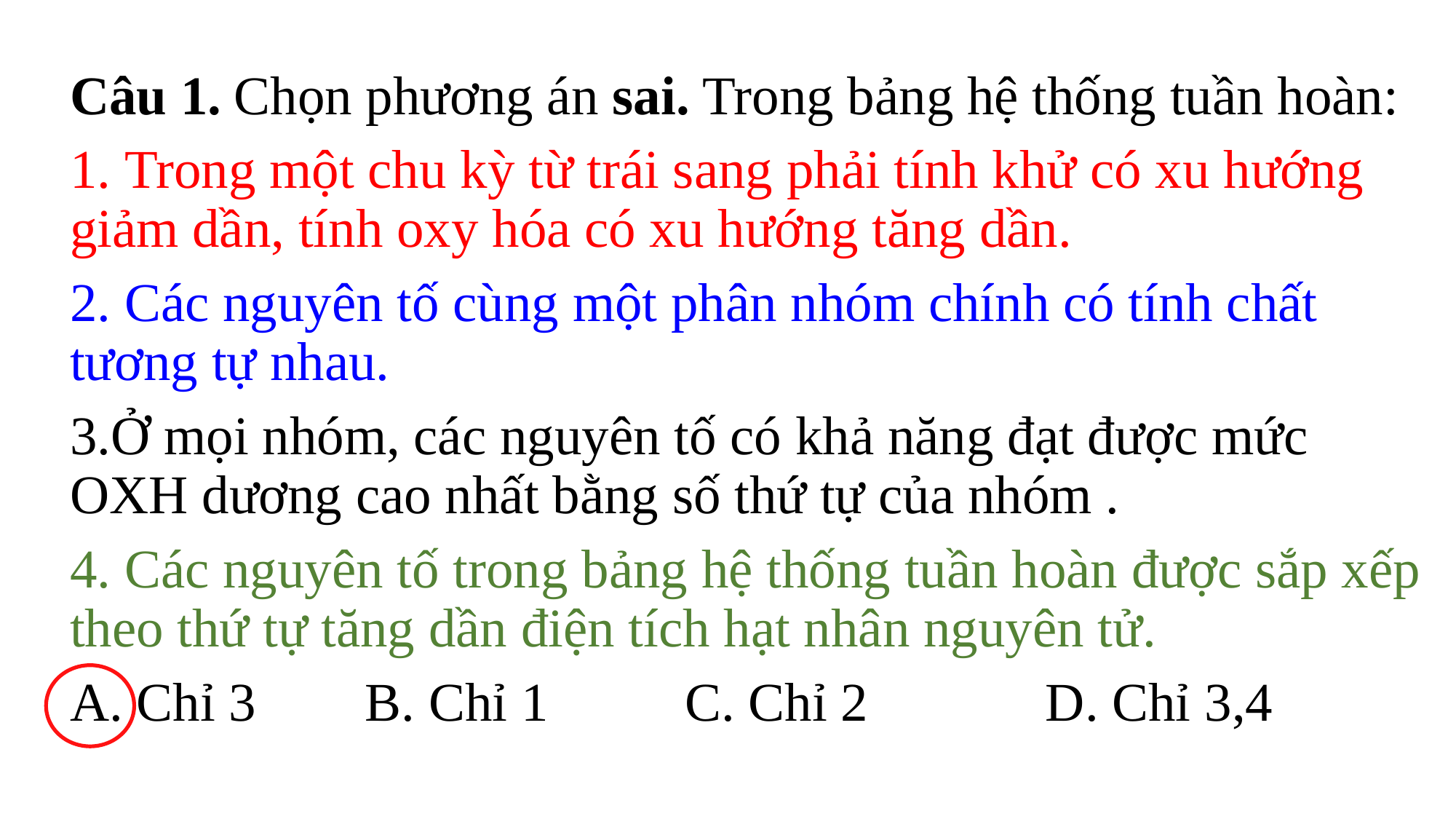

Câu 1. Chọn phương án sai. Trong bảng hệ thống tuần hoàn:
1. Trong một chu kỳ từ trái sang phải tính khử có xu hướng giảm dần, tính oxy hóa có xu hướng tăng dần.
2. Các nguyên tố cùng một phân nhóm chính có tính chất tương tự nhau.
3.Ở mọi nhóm, các nguyên tố có khả năng đạt được mức OXH dương cao nhất bằng số thứ tự của nhóm .
4. Các nguyên tố trong bảng hệ thống tuần hoàn được sắp xếp theo thứ tự tăng dần điện tích hạt nhân nguyên tử.
A. Chỉ 3        B. Chỉ 1          C. Chỉ 2             D. Chỉ 3,4